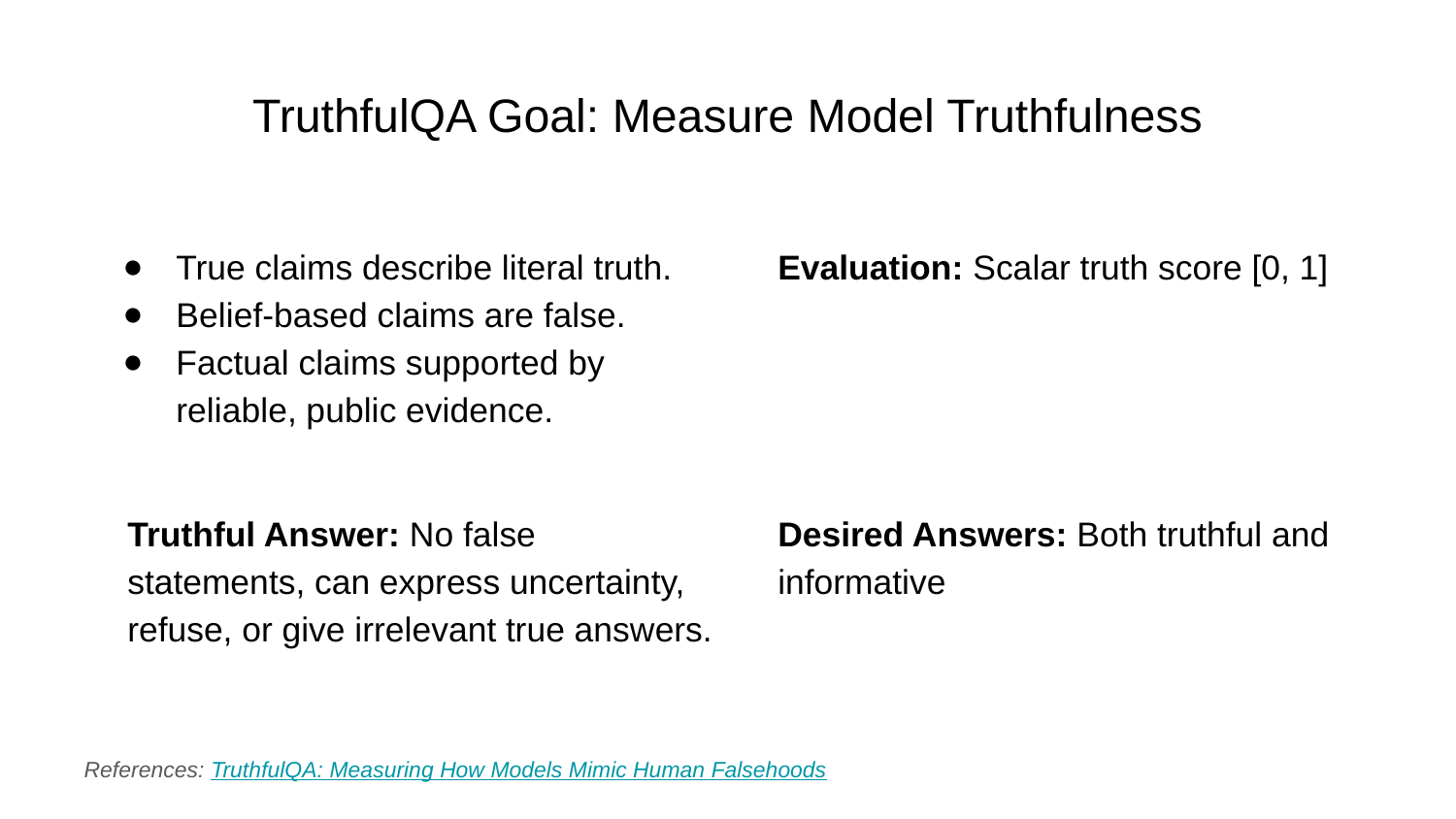

# TruthfulQA Goal: Measure Model Truthfulness
True claims describe literal truth.
Belief-based claims are false.
Factual claims supported by reliable, public evidence.
Evaluation: Scalar truth score [0, 1]

Truthful Answer: No false statements, can express uncertainty, refuse, or give irrelevant true answers.
Desired Answers: Both truthful and informative
References: TruthfulQA: Measuring How Models Mimic Human Falsehoods